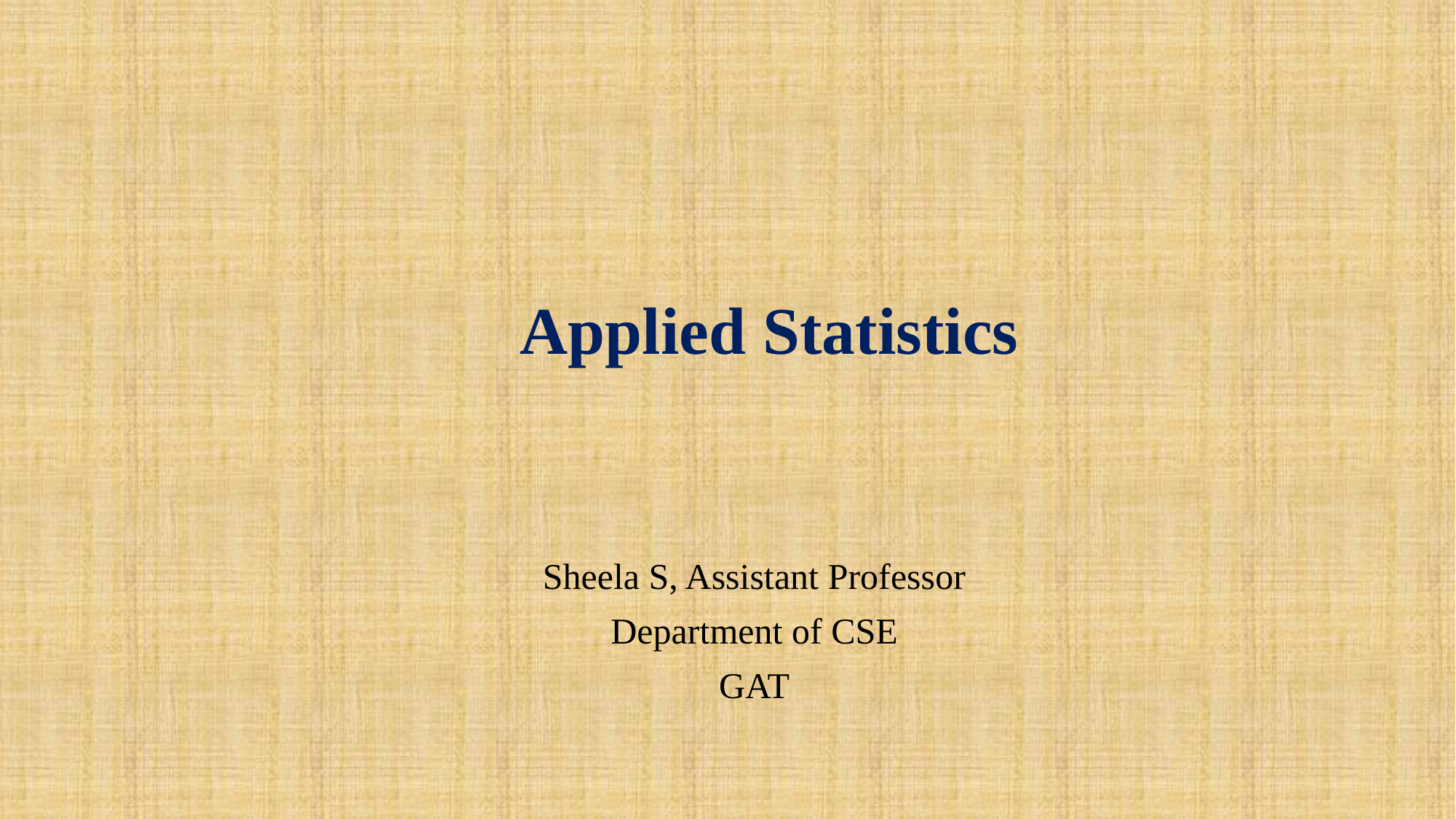

# Applied Statistics
Sheela S, Assistant Professor
Department of CSE
GAT